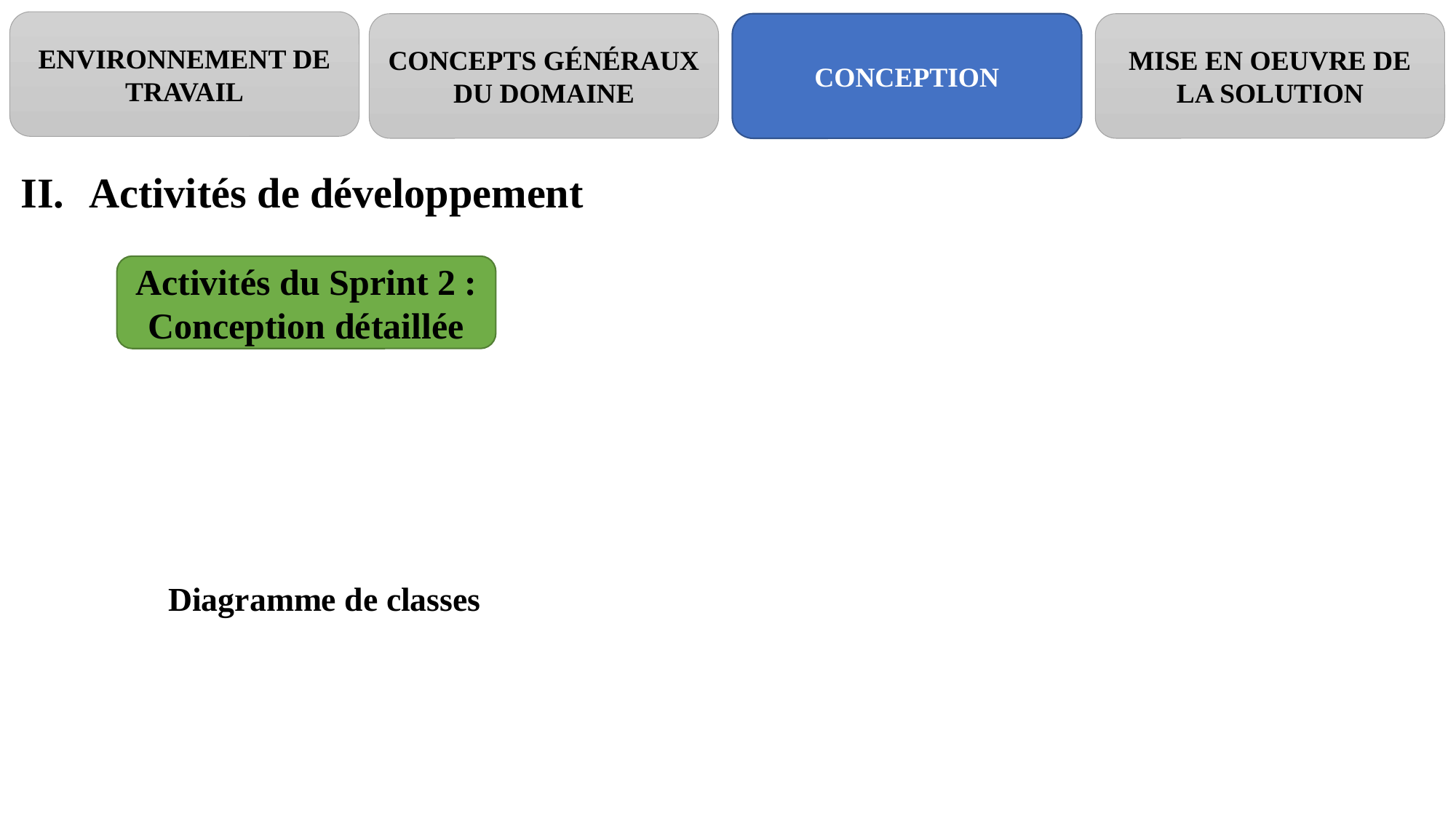

# D
ENVIRONNEMENT DE TRAVAIL
CONCEPTS GÉNÉRAUX DU DOMAINE
CONCEPTION
MISE EN OEUVRE DE LA SOLUTION
Activités de développement

Activités du Sprint 2 :
Conception détaillée
Diagramme de classes